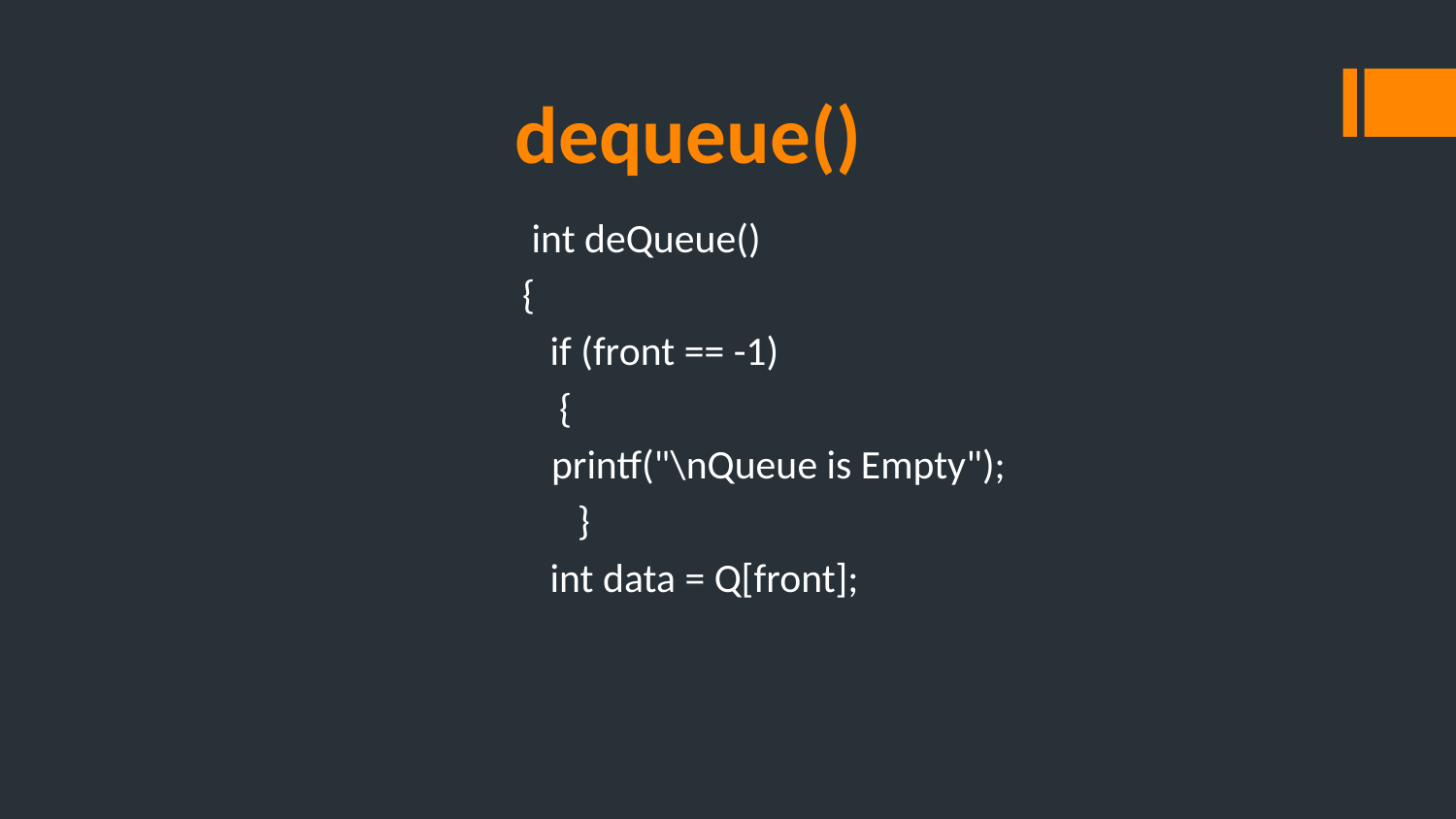

# dequeue()
 int deQueue()
{
   if (front == -1)
    {
	printf("\nQueue is Empty");
      }
   int data = Q[front];